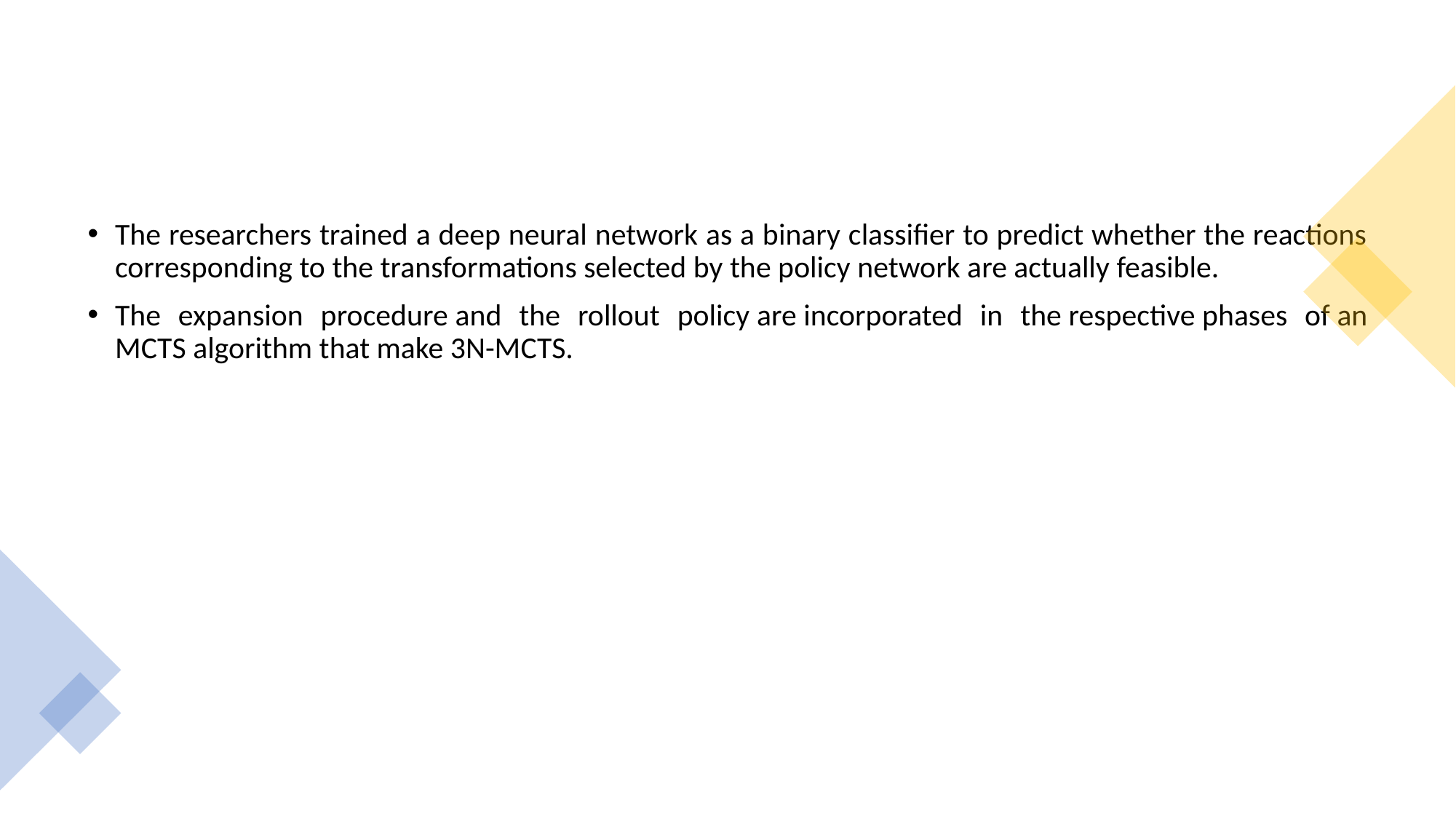

#

The researchers trained a deep neural network as a binary classifier to predict whether the reactions corresponding to the transformations selected by the policy network are actually feasible.
The expansion procedure and the rollout policy are incorporated in the respective phases of an MCTS algorithm that make 3N-MCTS.